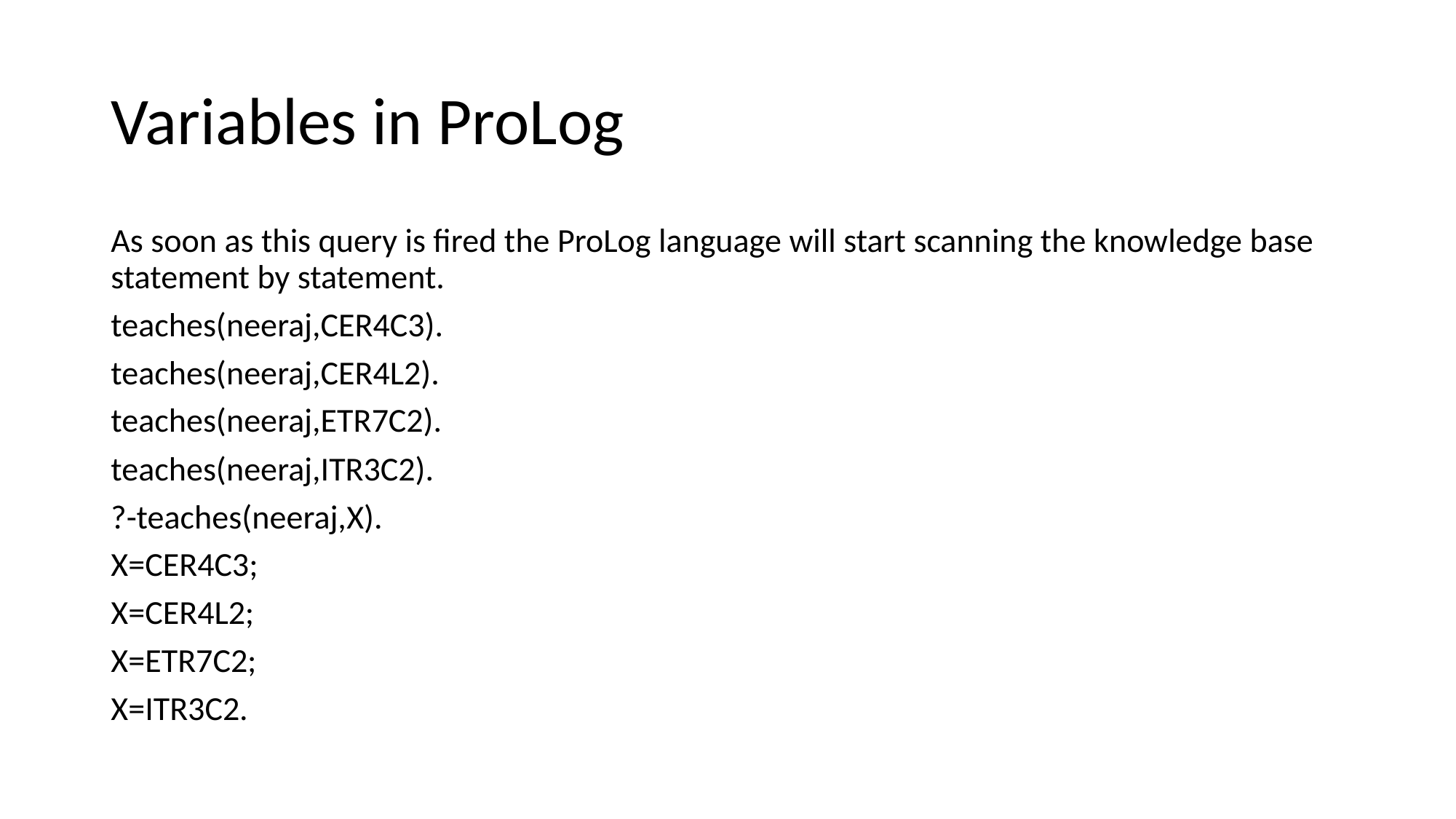

# Variables in ProLog
As soon as this query is fired the ProLog language will start scanning the knowledge base statement by statement.
teaches(neeraj,CER4C3).
teaches(neeraj,CER4L2).
teaches(neeraj,ETR7C2).
teaches(neeraj,ITR3C2).
?-teaches(neeraj,X).
X=CER4C3;
X=CER4L2;
X=ETR7C2;
X=ITR3C2.